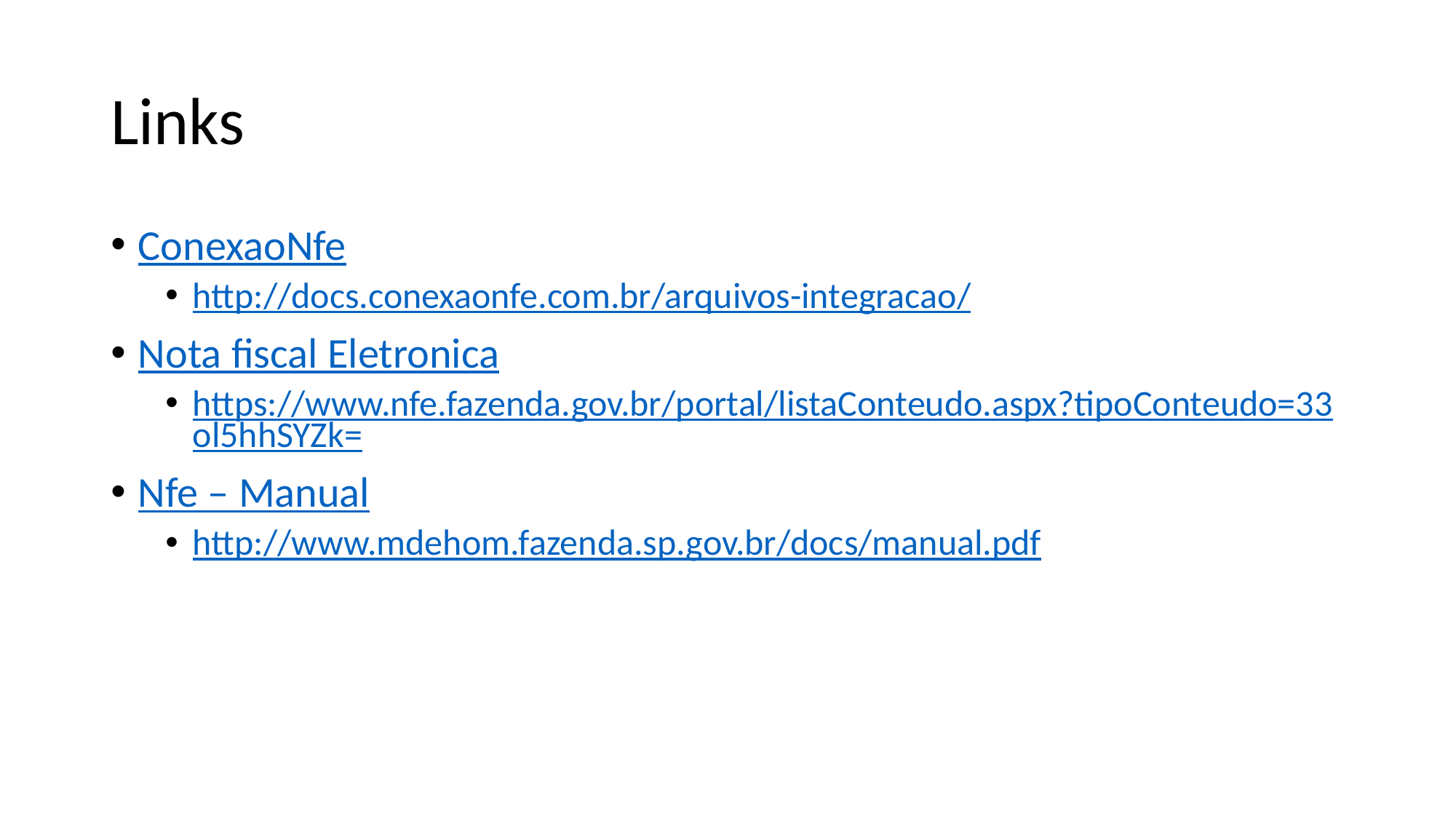

# Links
ConexaoNfe
http://docs.conexaonfe.com.br/arquivos-integracao/
Nota fiscal Eletronica
https://www.nfe.fazenda.gov.br/portal/listaConteudo.aspx?tipoConteudo=33ol5hhSYZk=
Nfe – Manual
http://www.mdehom.fazenda.sp.gov.br/docs/manual.pdf